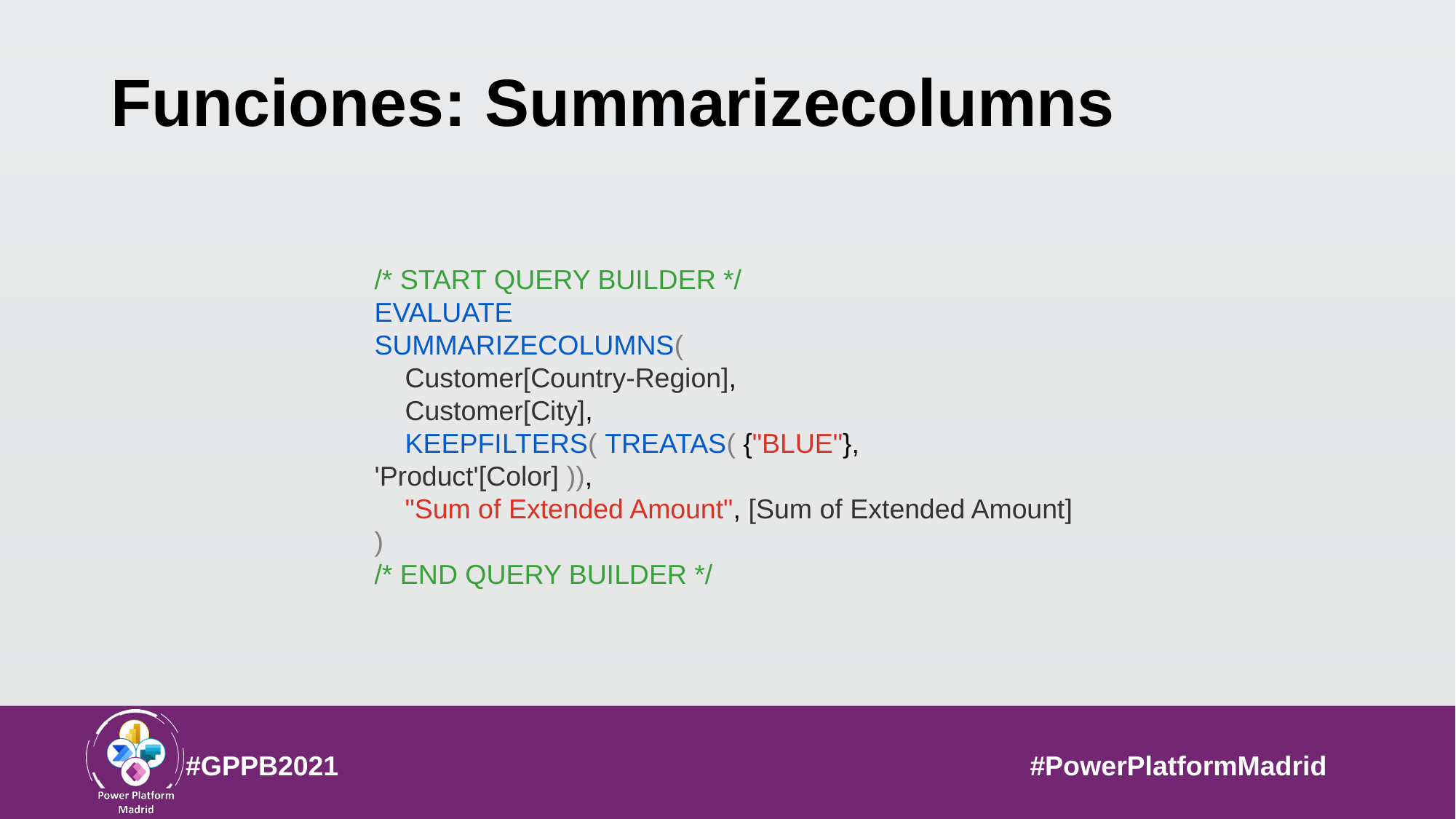

# Funciones: Summarizecolumns
/* START QUERY BUILDER */
EVALUATE
SUMMARIZECOLUMNS(
    Customer[Country-Region],
    Customer[City],
    KEEPFILTERS( TREATAS( {"BLUE"}, 'Product'[Color] )),
    "Sum of Extended Amount", [Sum of Extended Amount]
)
/* END QUERY BUILDER */